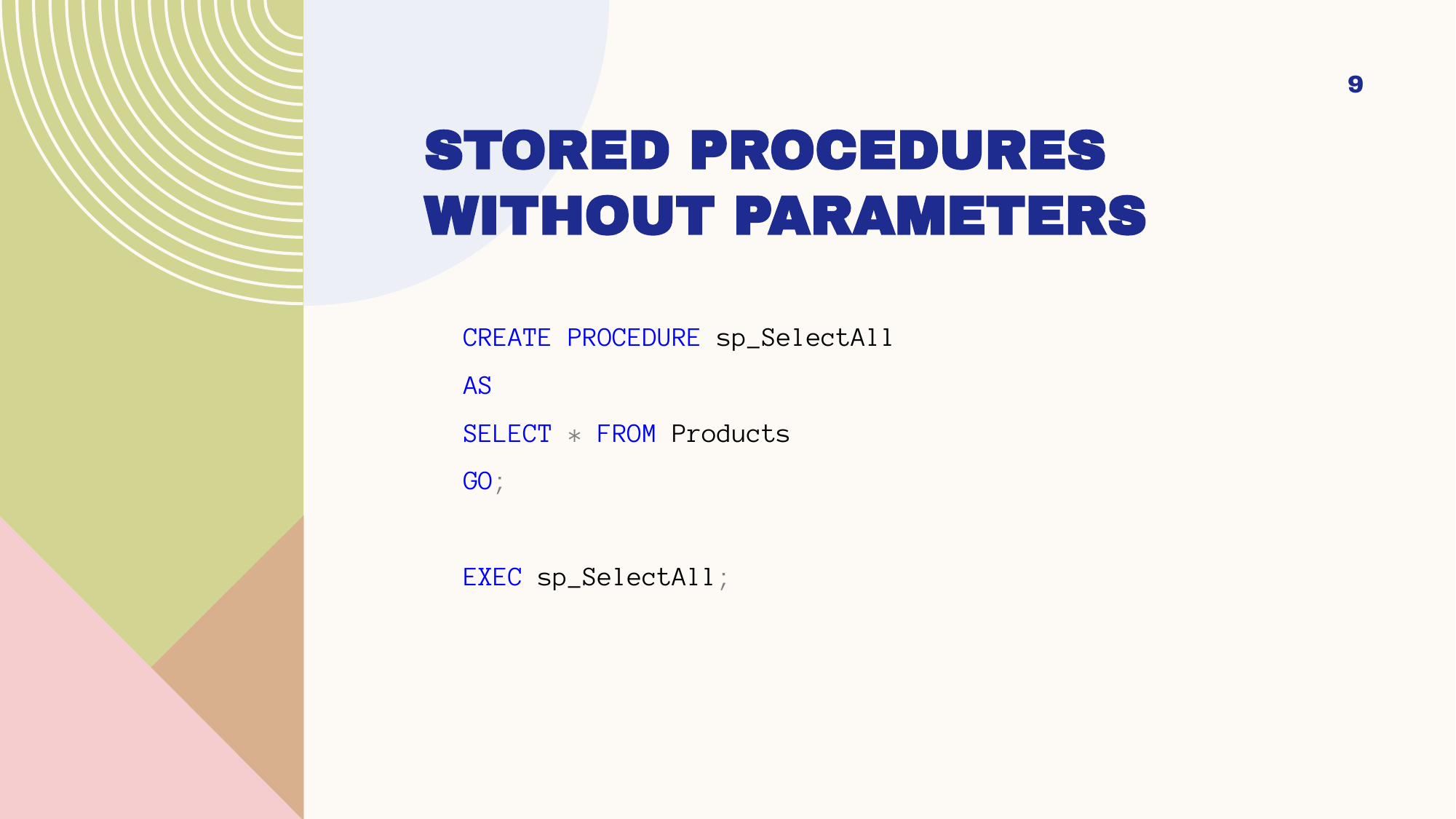

9
# Stored procedures without parameters
CREATE PROCEDURE sp_SelectAll
AS
SELECT * FROM Products
GO;

EXEC sp_SelectAll;